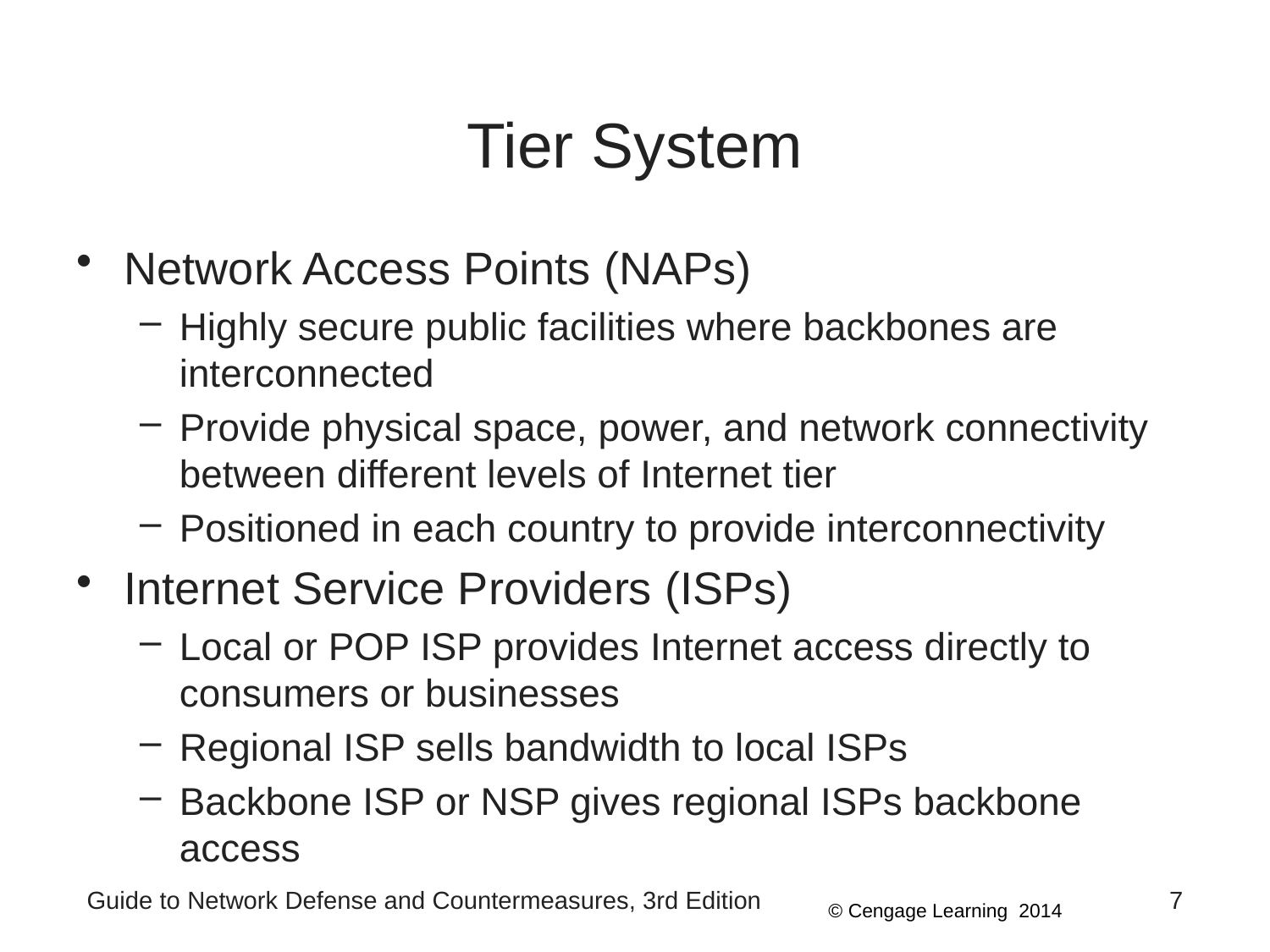

# Tier System
Network Access Points (NAPs)
Highly secure public facilities where backbones are interconnected
Provide physical space, power, and network connectivity between different levels of Internet tier
Positioned in each country to provide interconnectivity
Internet Service Providers (ISPs)
Local or POP ISP provides Internet access directly to consumers or businesses
Regional ISP sells bandwidth to local ISPs
Backbone ISP or NSP gives regional ISPs backbone access
Guide to Network Defense and Countermeasures, 3rd Edition
7